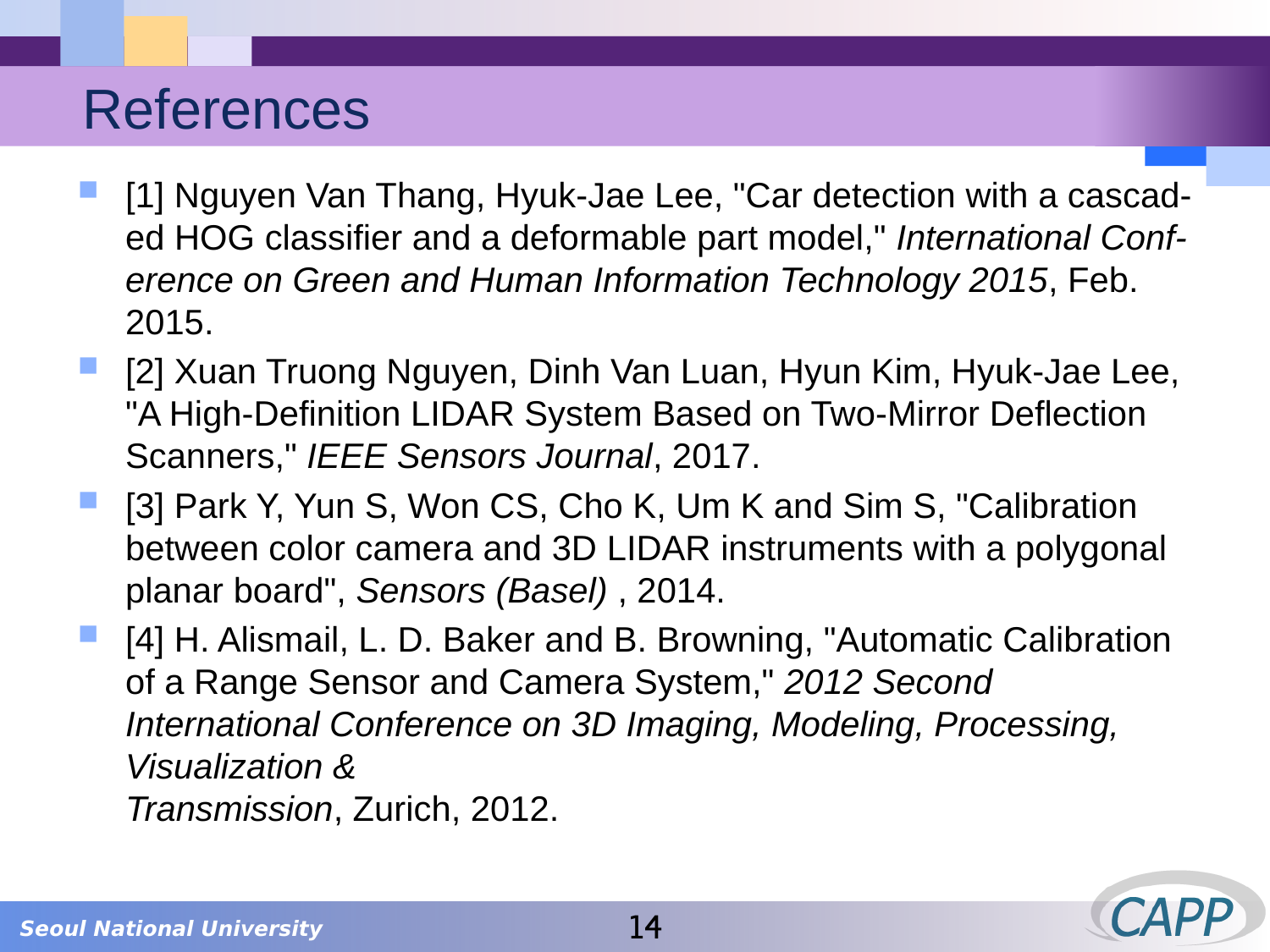

# References
[1] Nguyen Van Thang, Hyuk-Jae Lee, "Car detection with a cascad-ed HOG classifier and a deformable part model," International Conf-erence on Green and Human Information Technology 2015, Feb.
2015.
[2] Xuan Truong Nguyen, Dinh Van Luan, Hyun Kim, Hyuk-Jae Lee, "A High-Definition LIDAR System Based on Two-Mirror Deflection Scanners," IEEE Sensors Journal, 2017.
[3] Park Y, Yun S, Won CS, Cho K, Um K and Sim S, "Calibration
between color camera and 3D LIDAR instruments with a polygonal
planar board", Sensors (Basel) , 2014.
[4] H. Alismail, L. D. Baker and B. Browning, "Automatic Calibration of a Range Sensor and Camera System," 2012 Second International Conference on 3D Imaging, Modeling, Processing, Visualization &
Transmission, Zurich, 2012.